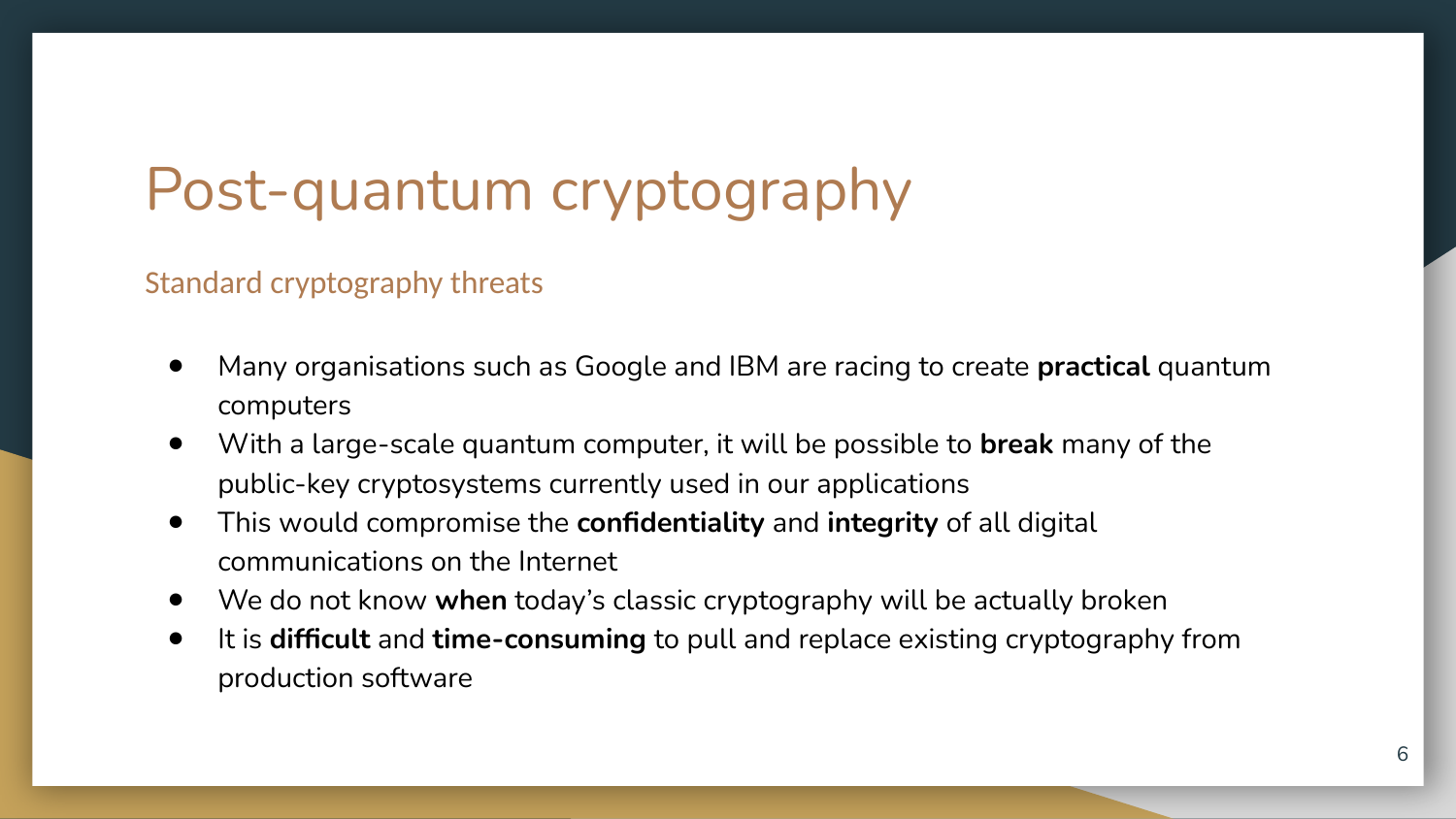

# Post-quantum cryptography
Standard cryptography threats
Many organisations such as Google and IBM are racing to create practical quantum computers
With a large-scale quantum computer, it will be possible to break many of the public-key cryptosystems currently used in our applications
This would compromise the confidentiality and integrity of all digital communications on the Internet
We do not know when today’s classic cryptography will be actually broken
It is difficult and time-consuming to pull and replace existing cryptography from production software
6